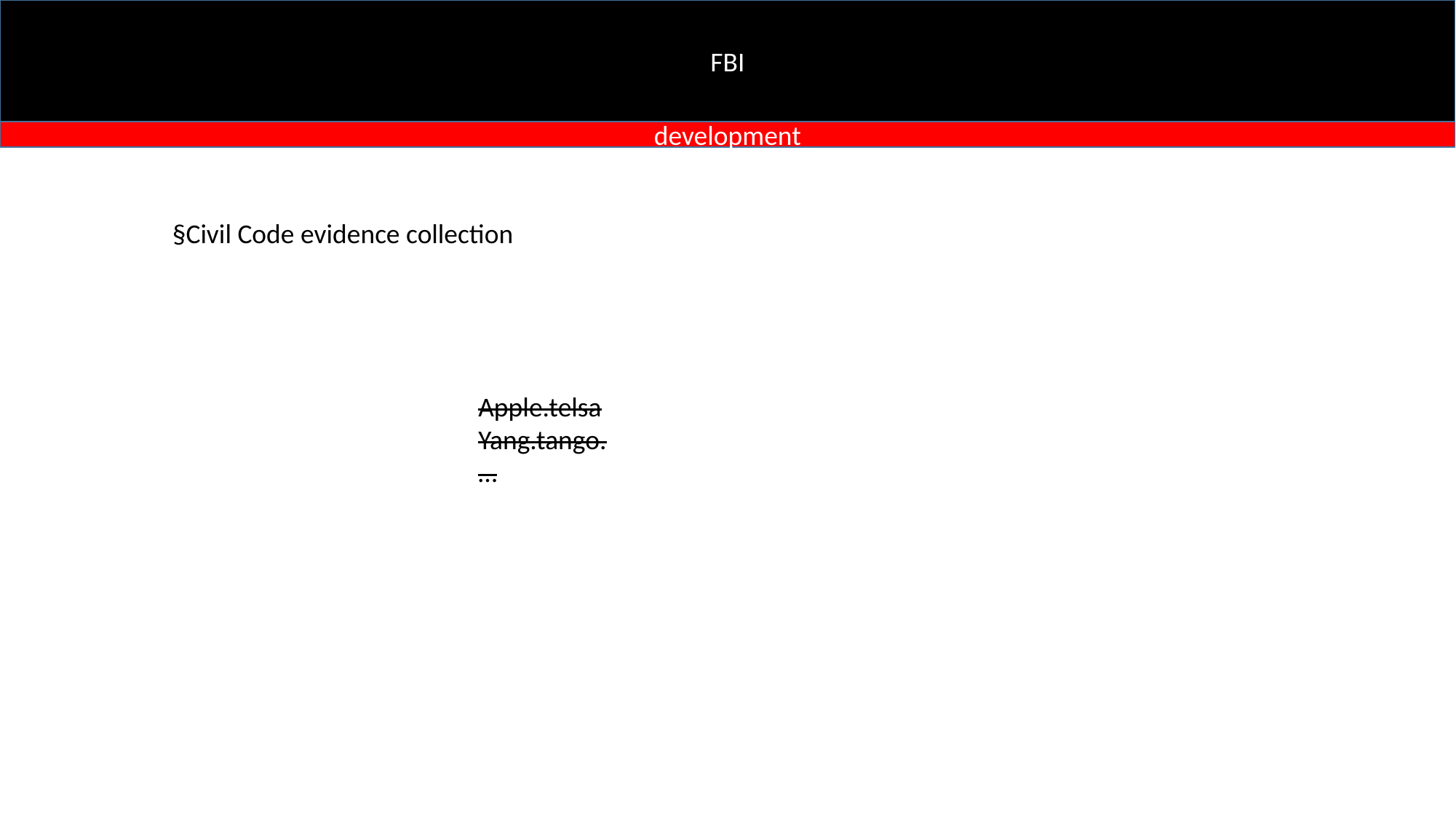

FBI
development
§Civil Code evidence collection

Apple.telsa
Yang.tango.
…